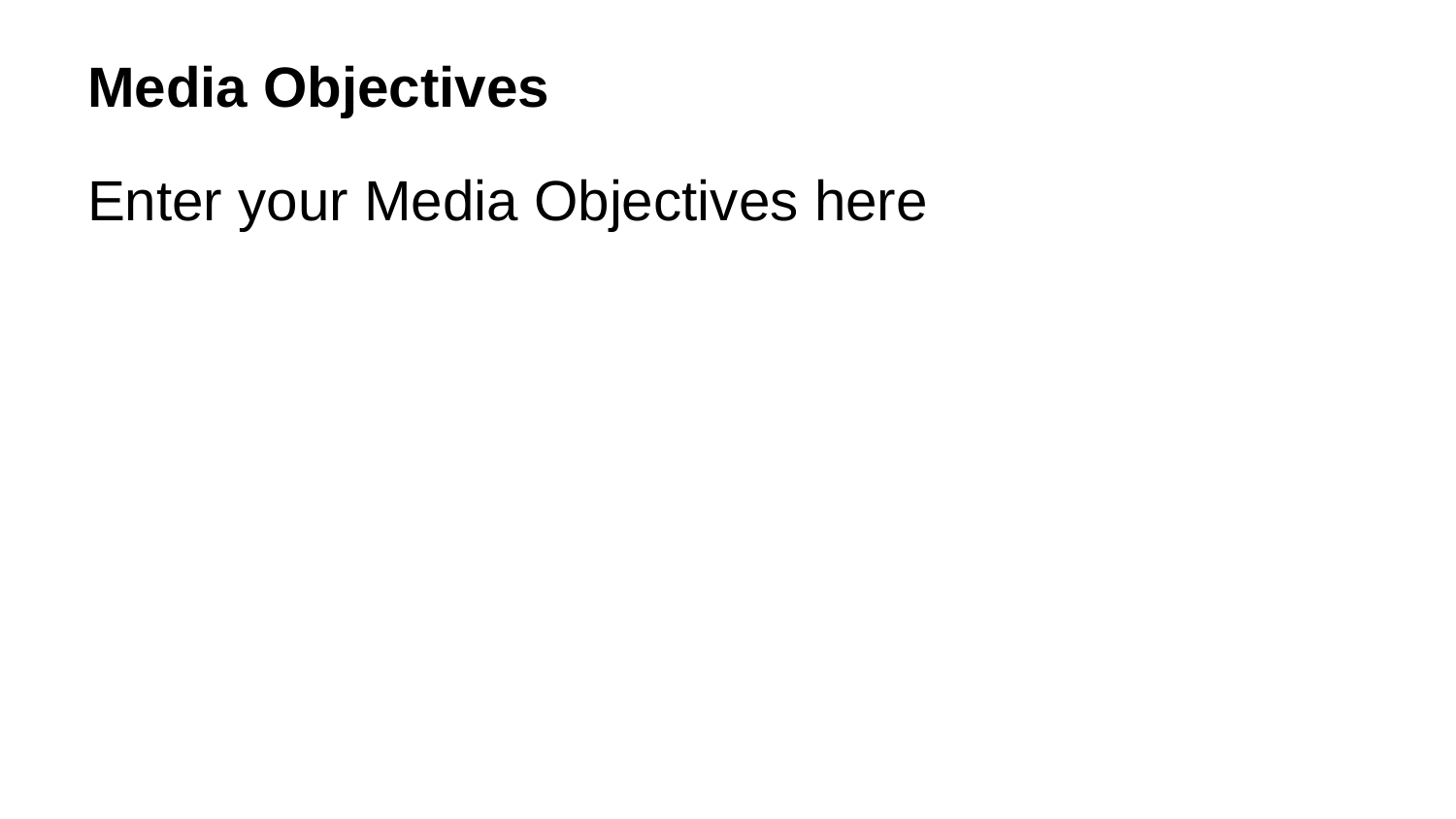

# Media Objectives
Enter your Media Objectives here